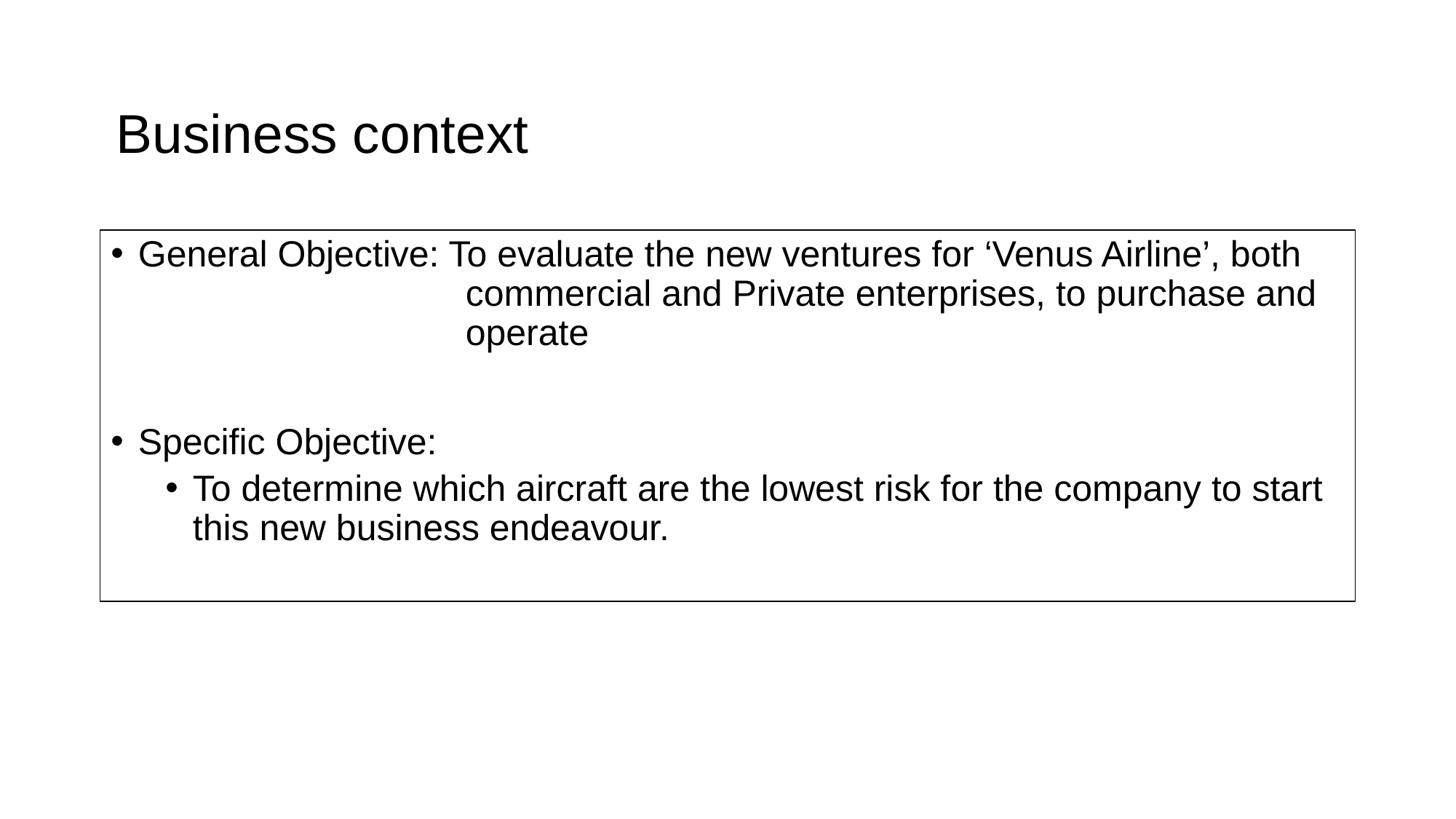

# Business context
General Objective: To evaluate the new ventures for ‘Venus Airline’, both 				commercial and Private enterprises, to purchase and 				operate

Specific Objective:
To determine which aircraft are the lowest risk for the company to start this new business endeavour.